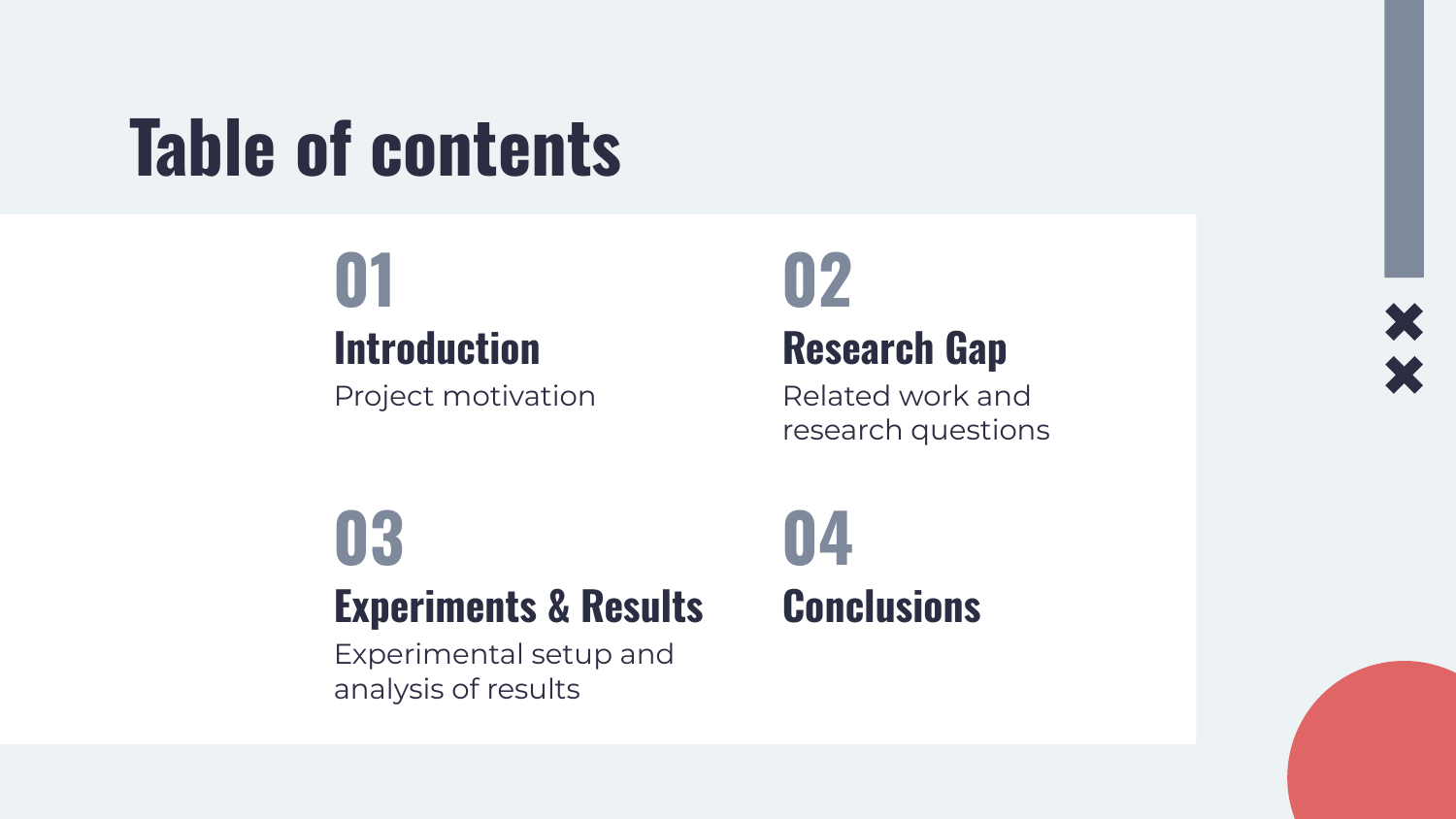

# Table of contents
01
02
Introduction
Research Gap
Project motivation
Related work and research questions
03
04
Experiments & Results
Conclusions
Experimental setup and analysis of results